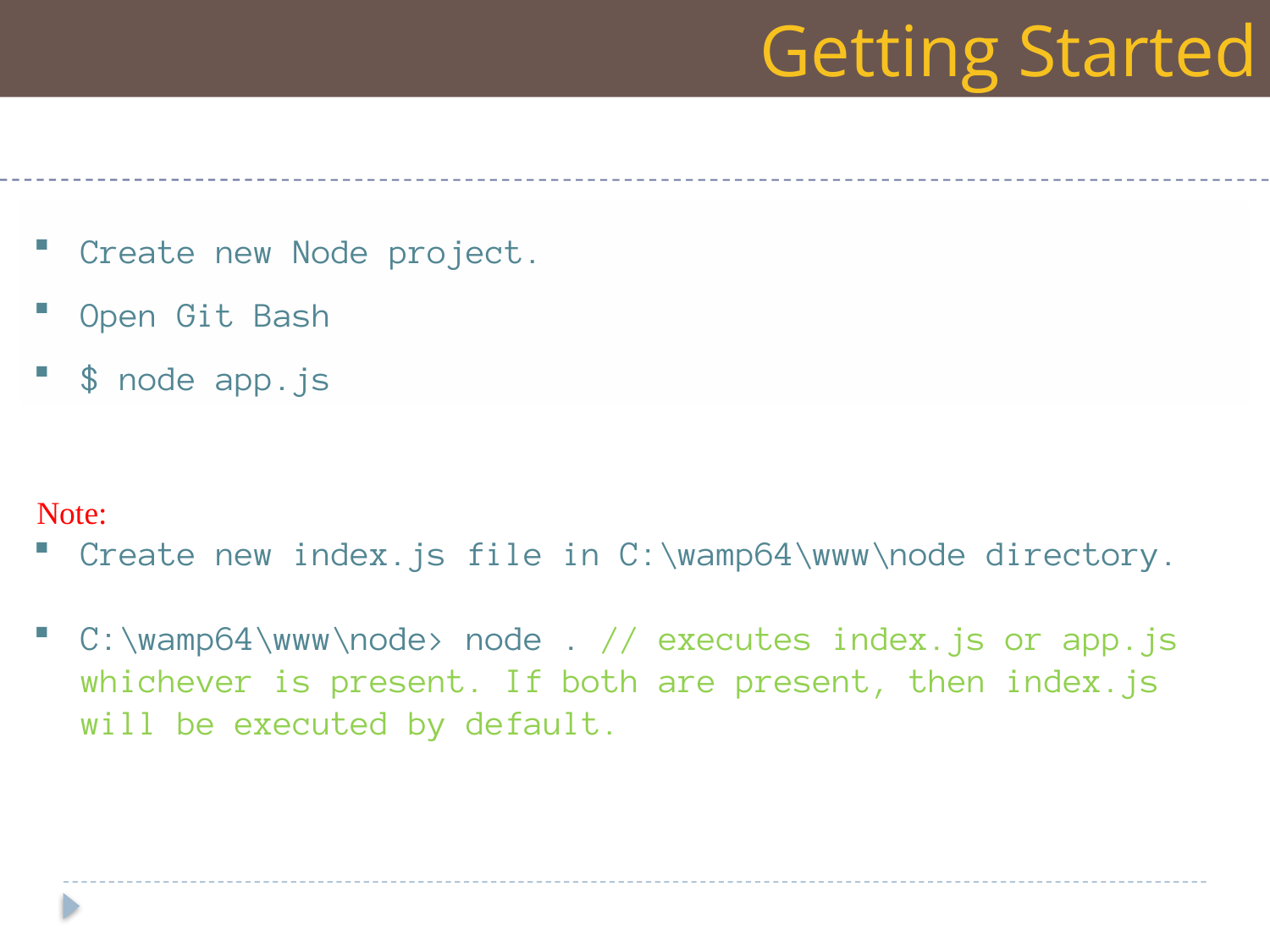

Getting Started
Create new Node project.
Open Git Bash
$ node app.js
Note:
Create new index.js file in C:\wamp64\www\node directory.

C:\wamp64\www\node> node . // executes index.js or app.js whichever is present. If both are present, then index.js will be executed by default.